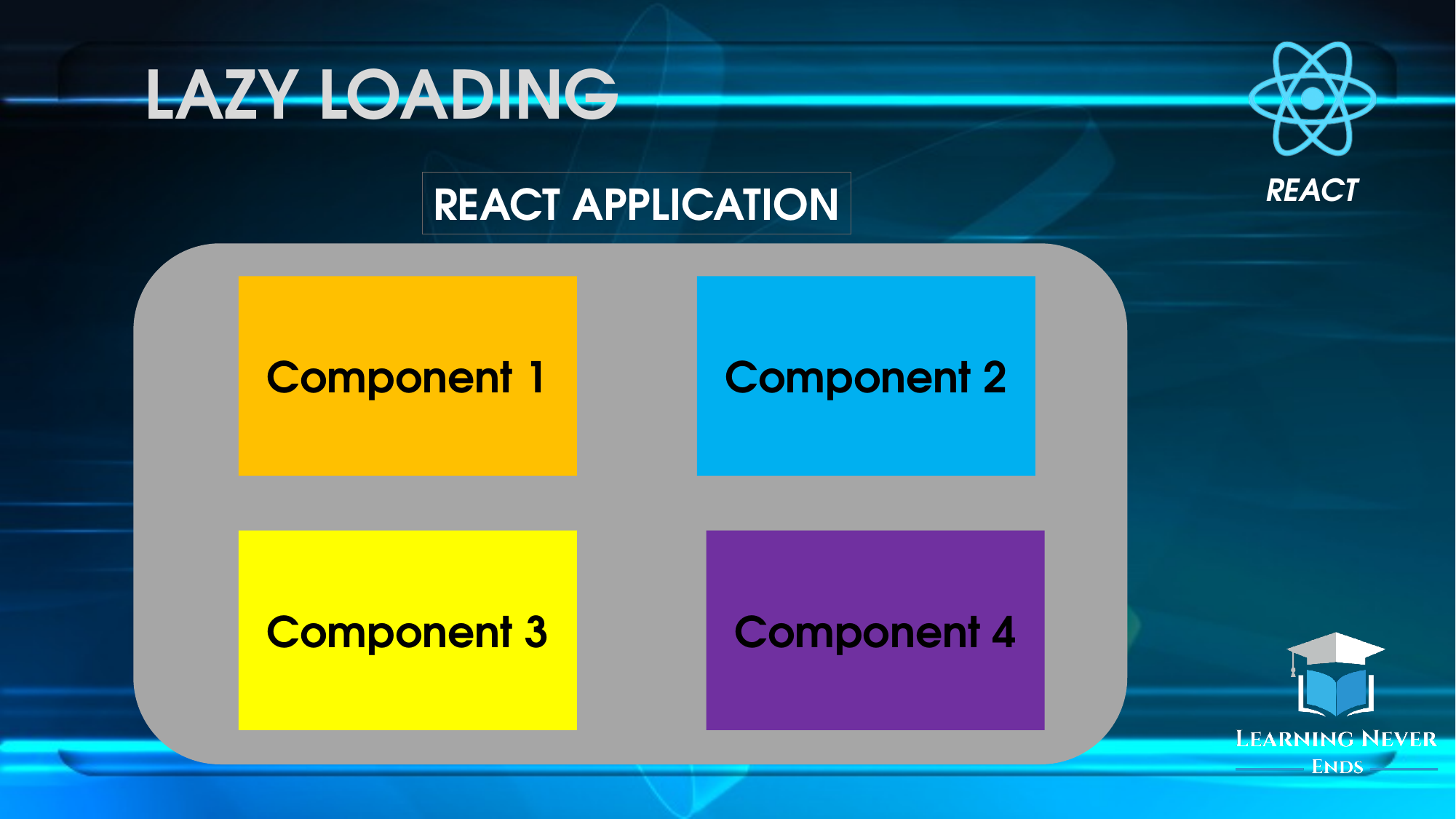

# LAZY LOADING
REACT APPLICATION

Component 1
Component 2
Component 3
Component 4